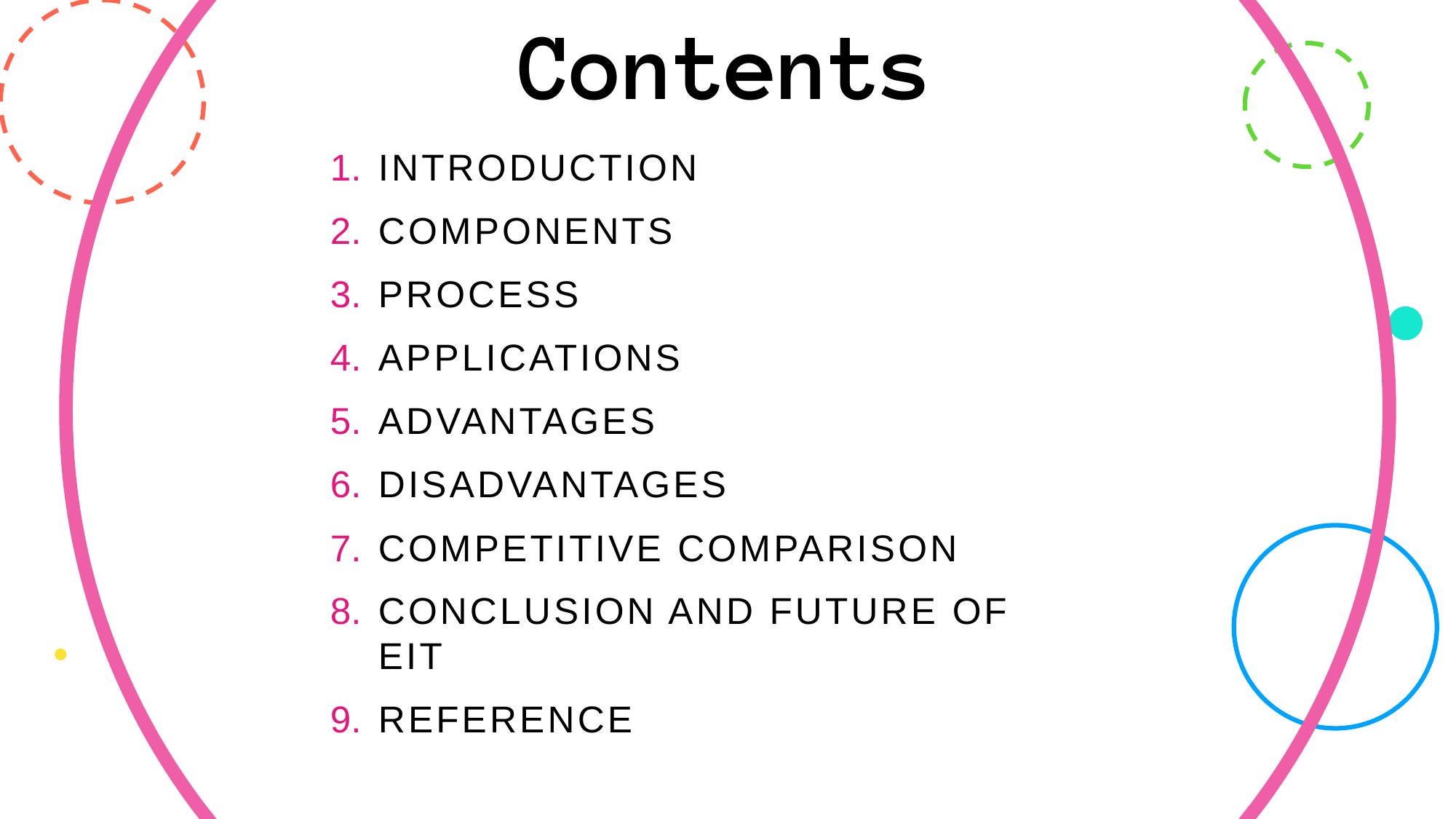

# Contents
Introduction
Components
Process
Applications
Advantages
Disadvantages
Competitive comparison
Conclusion and future of EIT
Reference